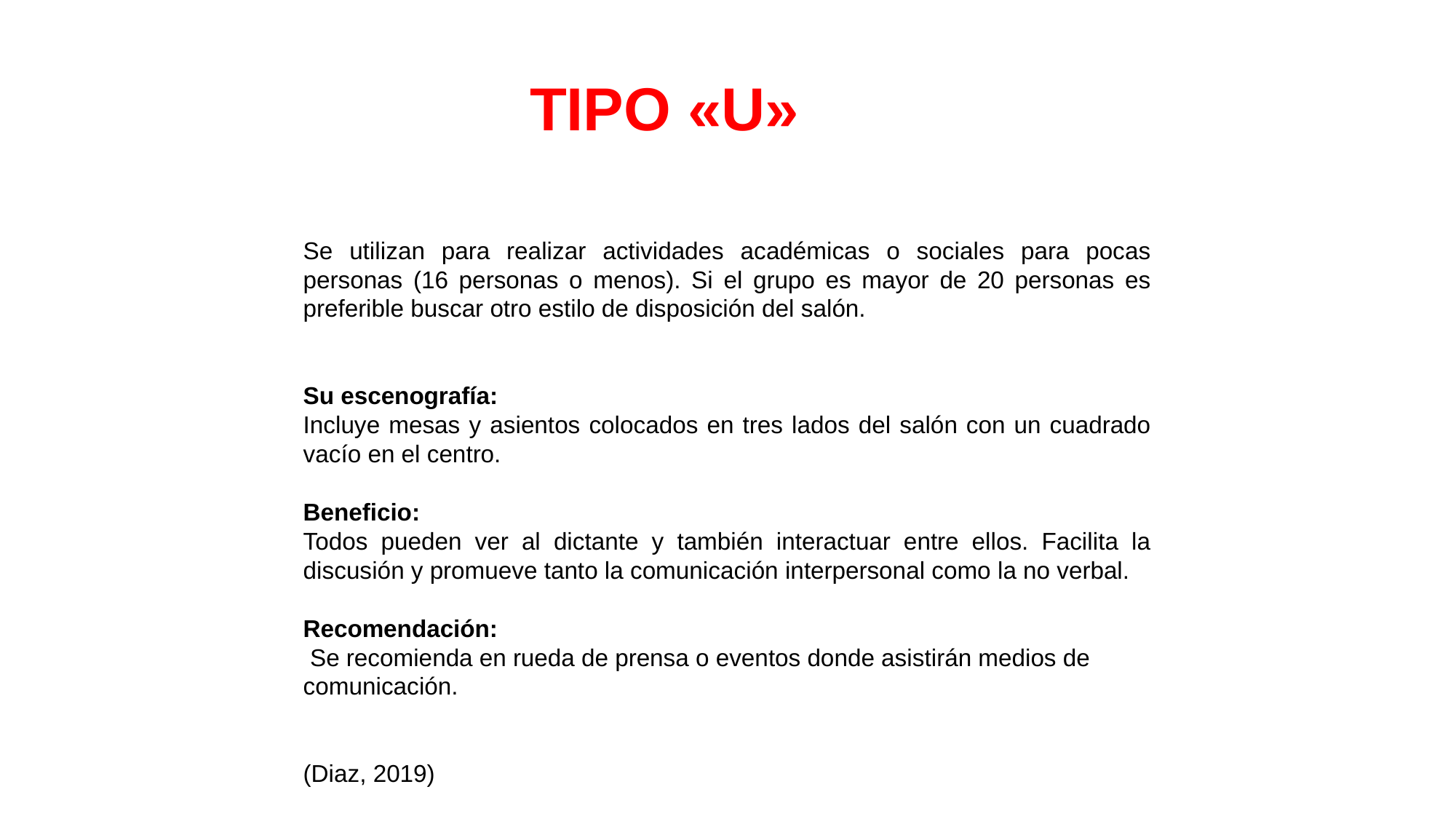

TIPO «U»
Se utilizan para realizar actividades académicas o sociales para pocas personas (16 personas o menos). Si el grupo es mayor de 20 personas es preferible buscar otro estilo de disposición del salón.

Su escenografía:
Incluye mesas y asientos colocados en tres lados del salón con un cuadrado vacío en el centro.

Beneficio:
Todos pueden ver al dictante y también interactuar entre ellos. Facilita la discusión y promueve tanto la comunicación interpersonal como la no verbal.

Recomendación:
 Se recomienda en rueda de prensa o eventos donde asistirán medios de comunicación.

(Diaz, 2019)